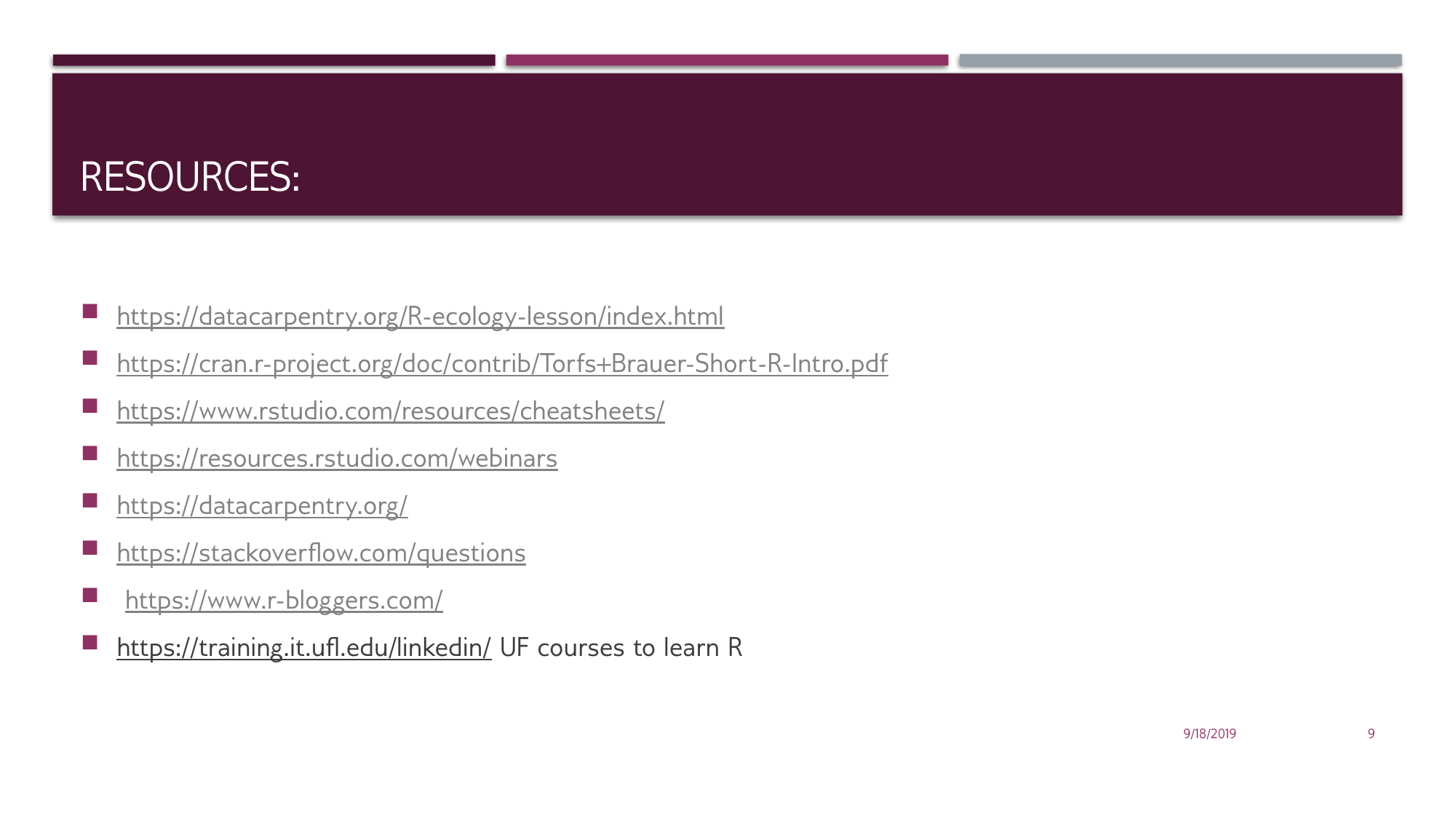

# Resources:
https://datacarpentry.org/R-ecology-lesson/index.html
https://cran.r-project.org/doc/contrib/Torfs+Brauer-Short-R-Intro.pdf
https://www.rstudio.com/resources/cheatsheets/
https://resources.rstudio.com/webinars
https://datacarpentry.org/
https://stackoverflow.com/questions
 https://www.r-bloggers.com/
https://training.it.ufl.edu/linkedin/ UF courses to learn R
9/18/2019
9